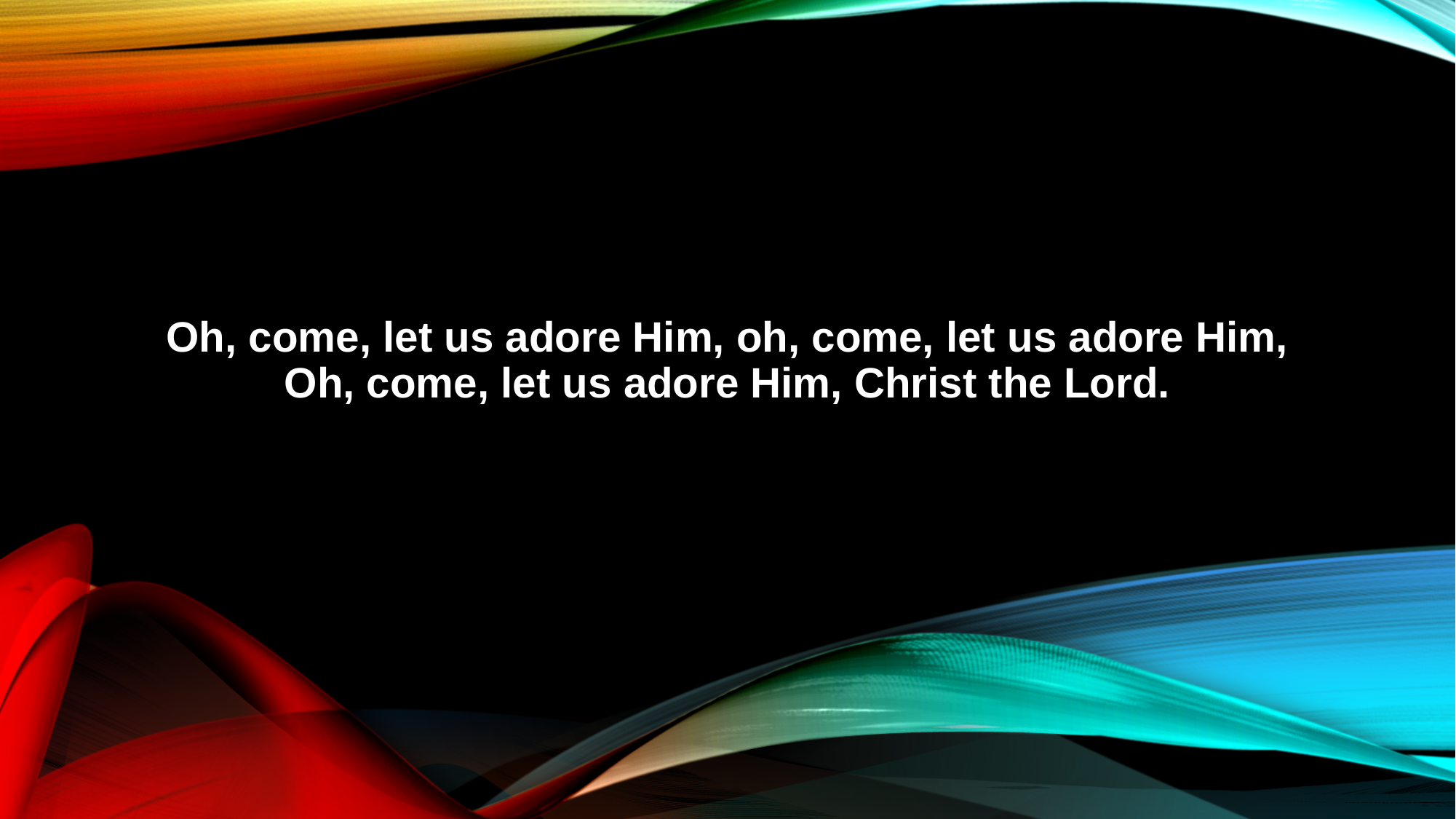

Oh, come, let us adore Him, oh, come, let us adore Him,
Oh, come, let us adore Him, Christ the Lord.